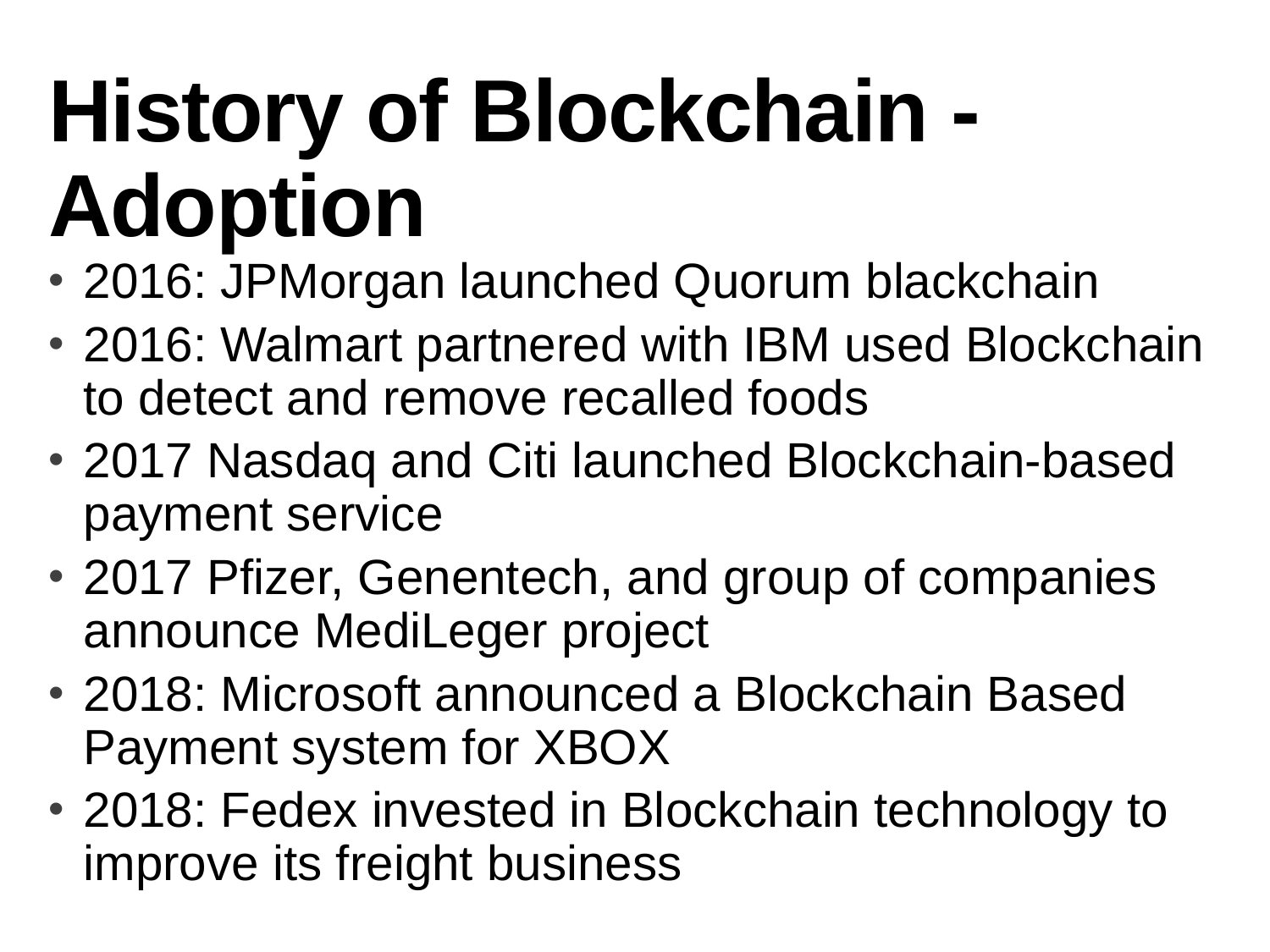

# History of Blockchain - Adoption
2016: JPMorgan launched Quorum blackchain
2016: Walmart partnered with IBM used Blockchain to detect and remove recalled foods
2017 Nasdaq and Citi launched Blockchain-based payment service
2017 Pfizer, Genentech, and group of companies announce MediLeger project
2018: Microsoft announced a Blockchain Based Payment system for XBOX
2018: Fedex invested in Blockchain technology to improve its freight business